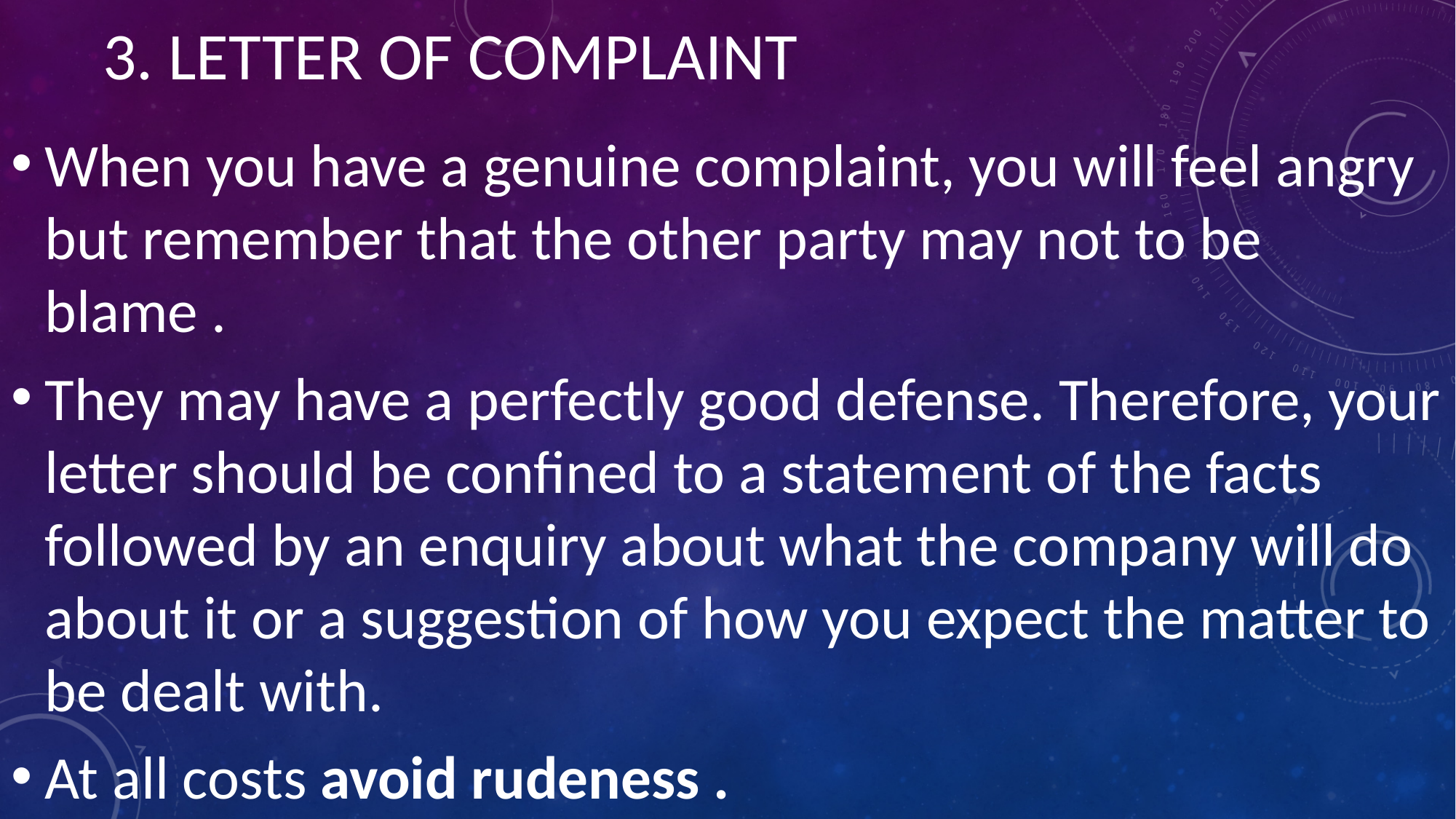

# 3. Letter of Complaint
When you have a genuine complaint, you will feel angry but remember that the other party may not to be blame .
They may have a perfectly good defense. Therefore, your letter should be confined to a statement of the facts followed by an enquiry about what the company will do about it or a suggestion of how you expect the matter to be dealt with.
At all costs avoid rudeness .